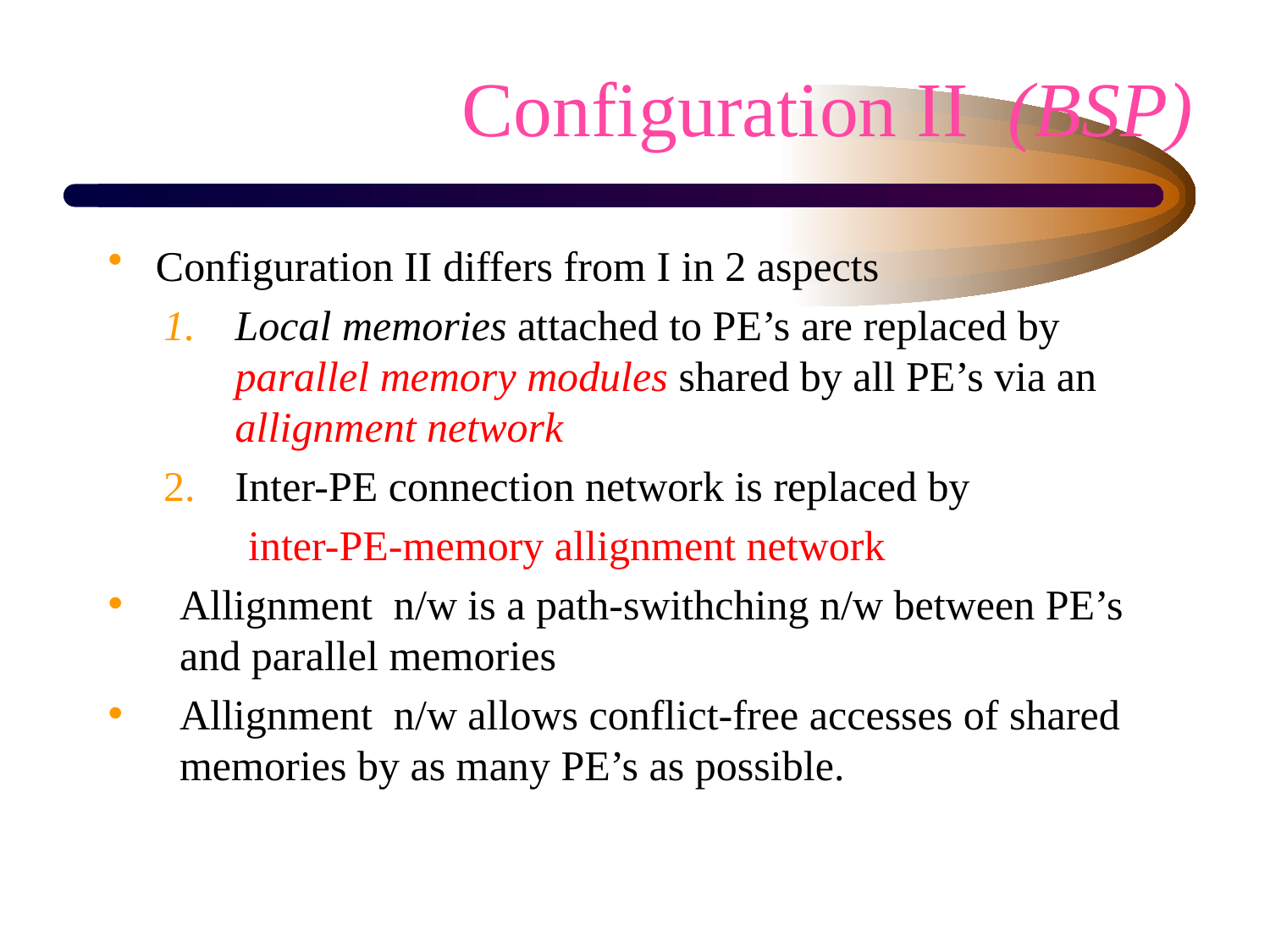

# Configuration II  (BSP)
Configuration II differs from I in 2 aspects
Local memories attached to PE’s are replaced by parallel memory modules shared by all PE’s via an allignment network
Inter-PE connection network is replaced by
        inter-PE-memory allignment network
Allignment  n/w is a path-swithching n/w between PE’s and parallel memories
Allignment  n/w allows conflict-free accesses of shared memories by as many PE’s as possible.